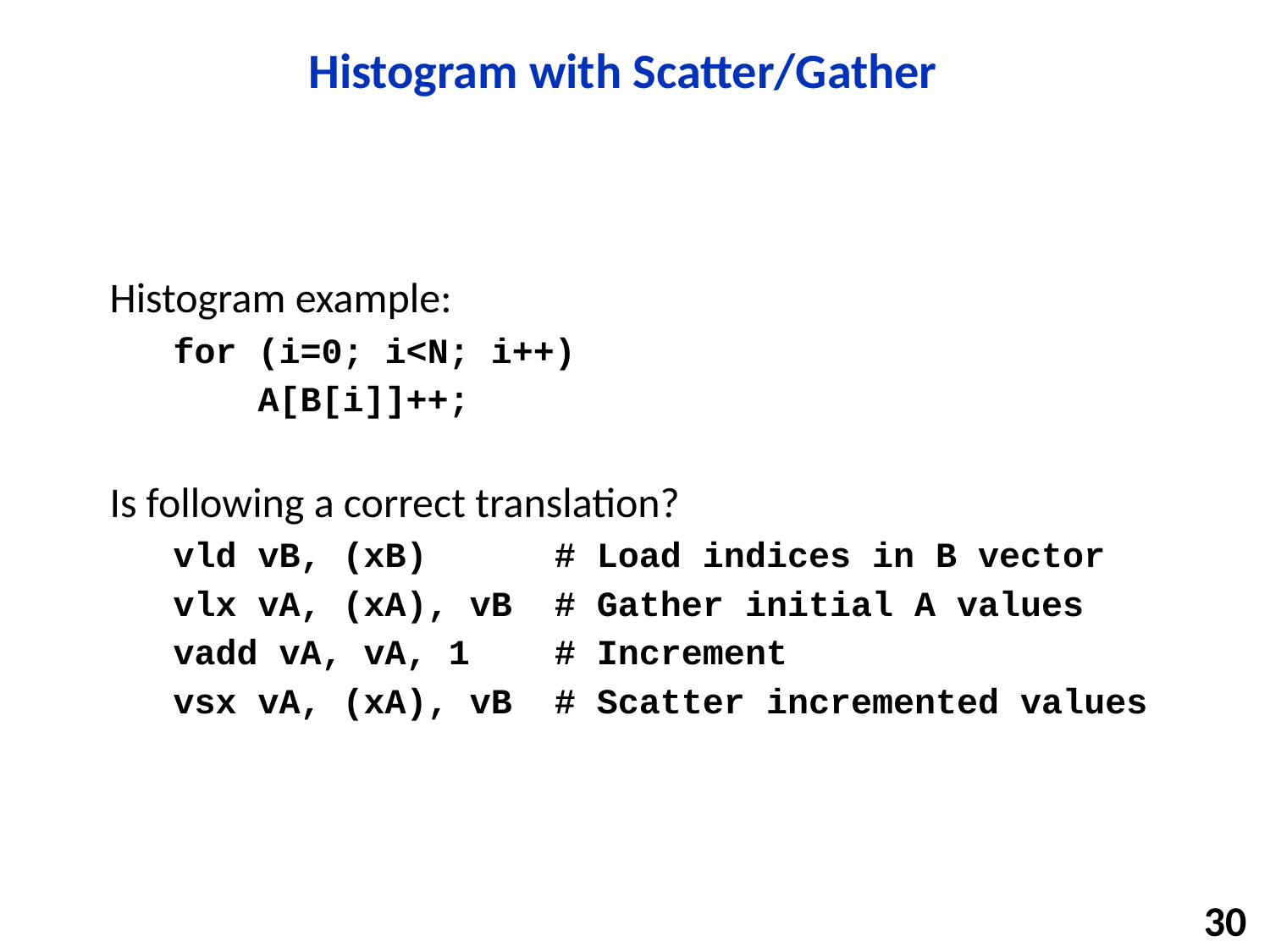

# Histogram with Scatter/Gather
Histogram example:
for (i=0; i<N; i++)
    A[B[i]]++;

Is following a correct translation?
vld vB, (xB)      # Load indices in B vector
vlx vA, (xA), vB  # Gather initial A values
vadd vA, vA, 1    # Increment
vsx vA, (xA), vB  # Scatter incremented values
30